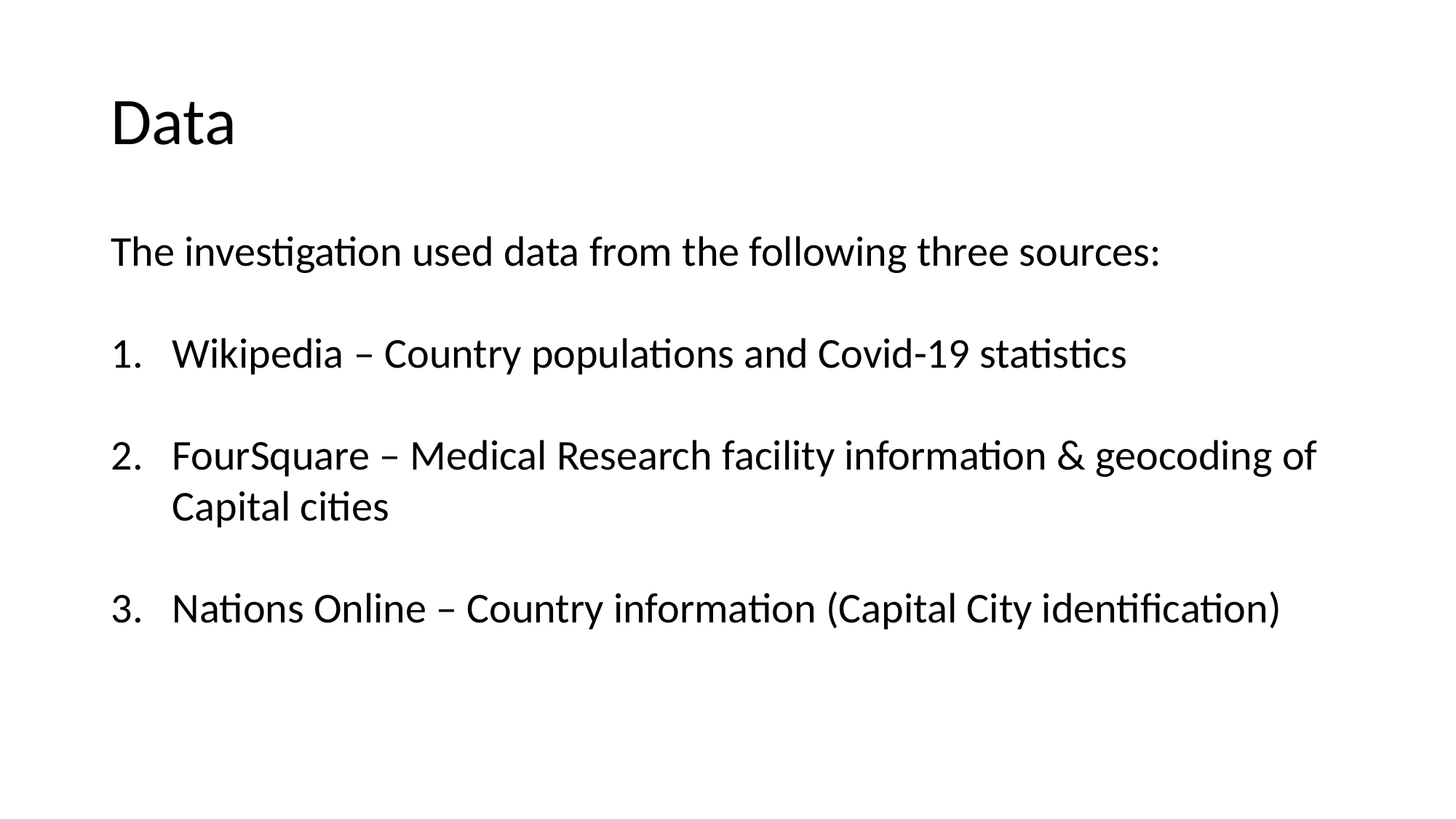

# Data
The investigation used data from the following three sources:

Wikipedia – Country populations and Covid-19 statistics

FourSquare – Medical Research facility information & geocoding of Capital cities

Nations Online – Country information (Capital City identification)